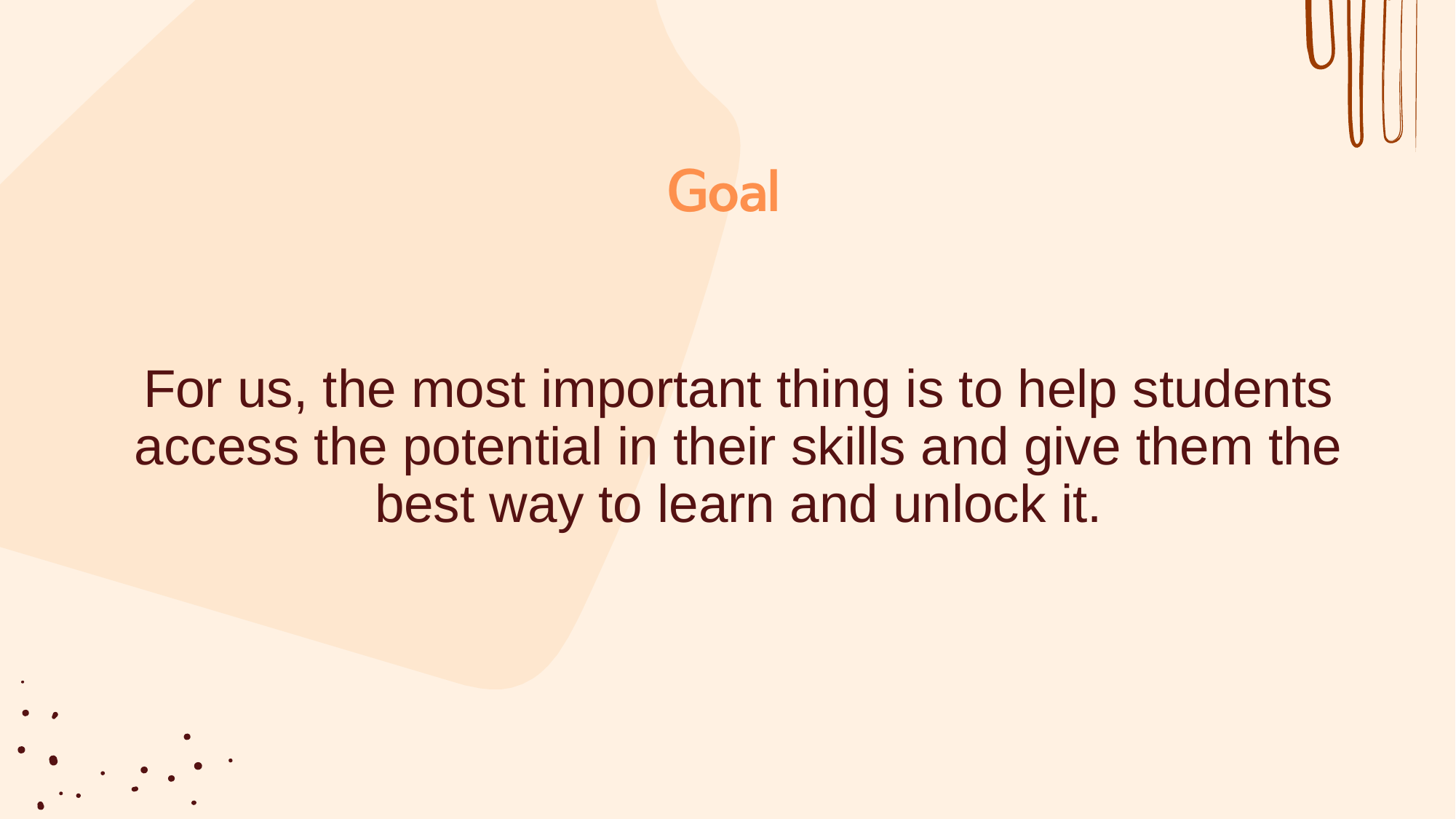

# Goal
For us, the most important thing is to help students access the potential in their skills and give them the best way to learn and unlock it.